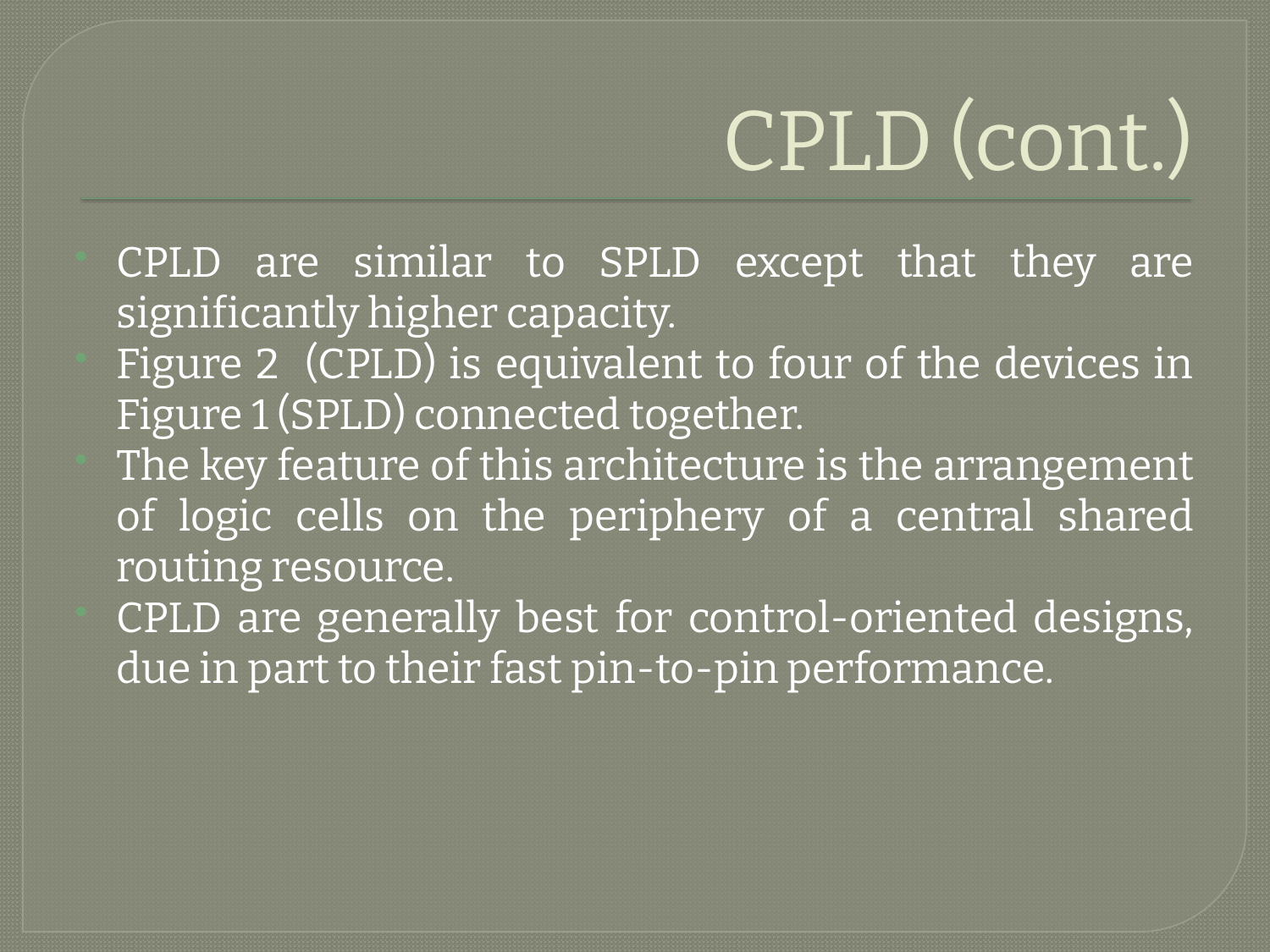

# CPLD (cont.)
CPLD are similar to SPLD except that they are significantly higher capacity.
Figure 2  (CPLD) is equivalent to four of the devices in Figure 1 (SPLD) connected together.
The key feature of this architecture is the arrangement of logic cells on the periphery of a central shared routing resource.
CPLD are generally best for control-oriented designs, due in part to their fast pin-to-pin performance.